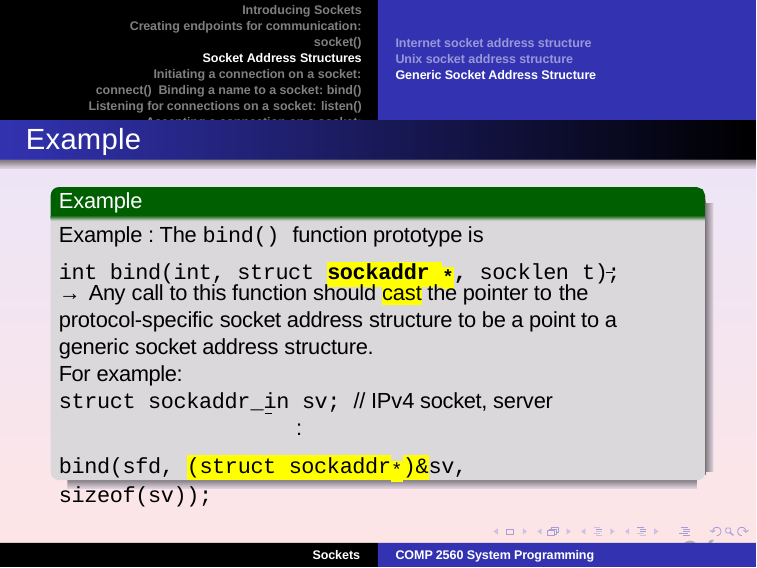

Introducing Sockets  Creating endpoints for communication: socket()
Socket Address Structures  Initiating a connection on a socket: connect()  Binding a name to a socket: bind()
Listening for connections on a socket: listen()  Accepting a connection on a socket: accept()
Internet socket address structure  Unix socket address structure  Generic Socket Address Structure

Example
Example
Example : The bind() function prototype is
int bind(int, struct sockaddr *, socklen t);

→ Any call to this function should cast the pointer to the
protocol-specific socket address structure to be a point to a  generic socket address structure.
For example:
struct sockaddr_in sv; // IPv4 socket, server
:
bind(sfd, (struct sockaddr*)&sv, sizeof(sv));

26

Sockets
COMP 2560 System Programming